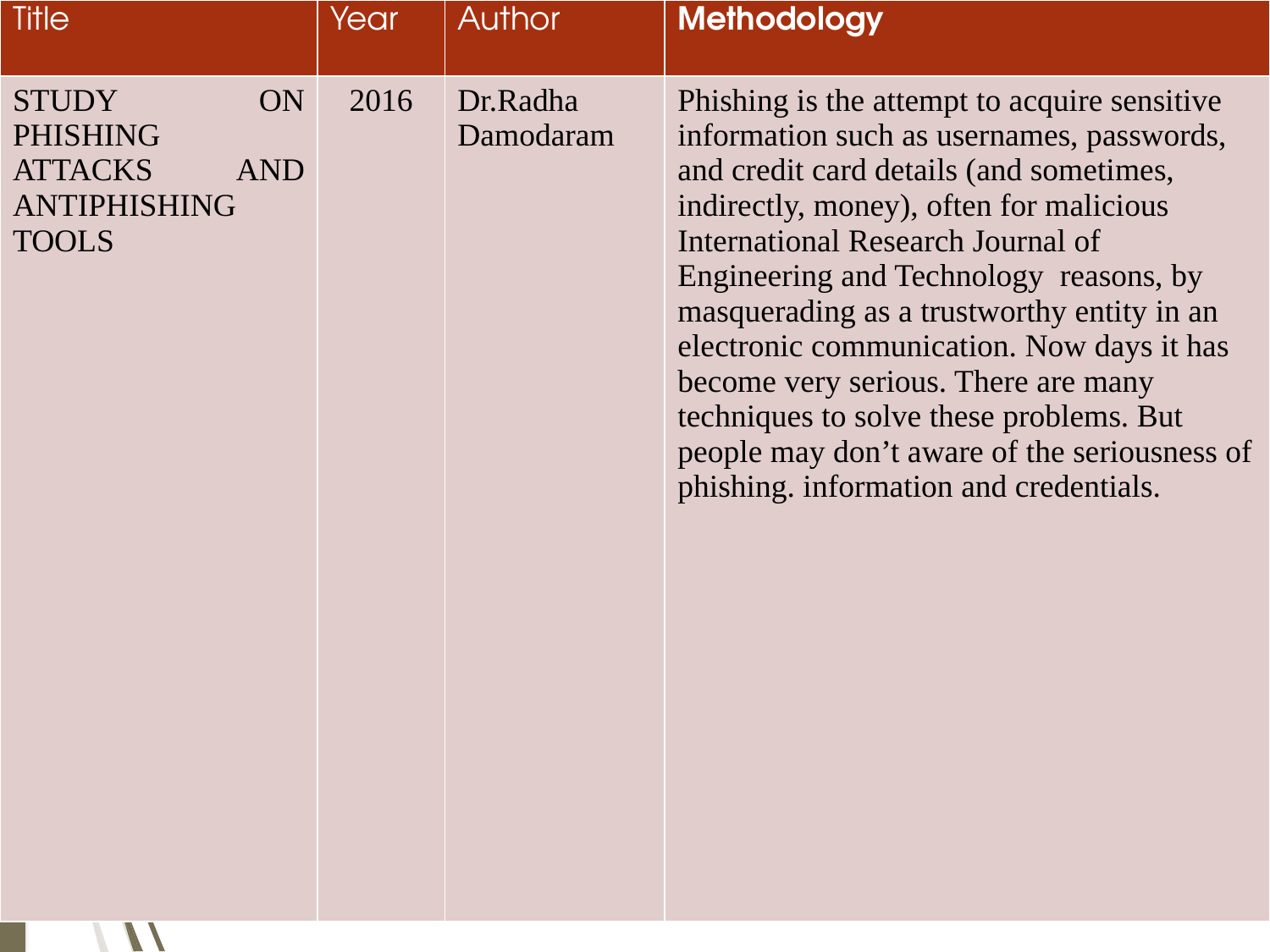

| Title | Year | Author | Methodology |
| --- | --- | --- | --- |
| STUDY ON PHISHING ATTACKS AND ANTIPHISHING TOOLS | 2016 | Dr.Radha Damodaram | Phishing is the attempt to acquire sensitive information such as usernames, passwords, and credit card details (and sometimes, indirectly, money), often for malicious International Research Journal of Engineering and Technology reasons, by masquerading as a trustworthy entity in an electronic communication. Now days it has become very serious. There are many techniques to solve these problems. But people may don’t aware of the seriousness of phishing. information and credentials. |